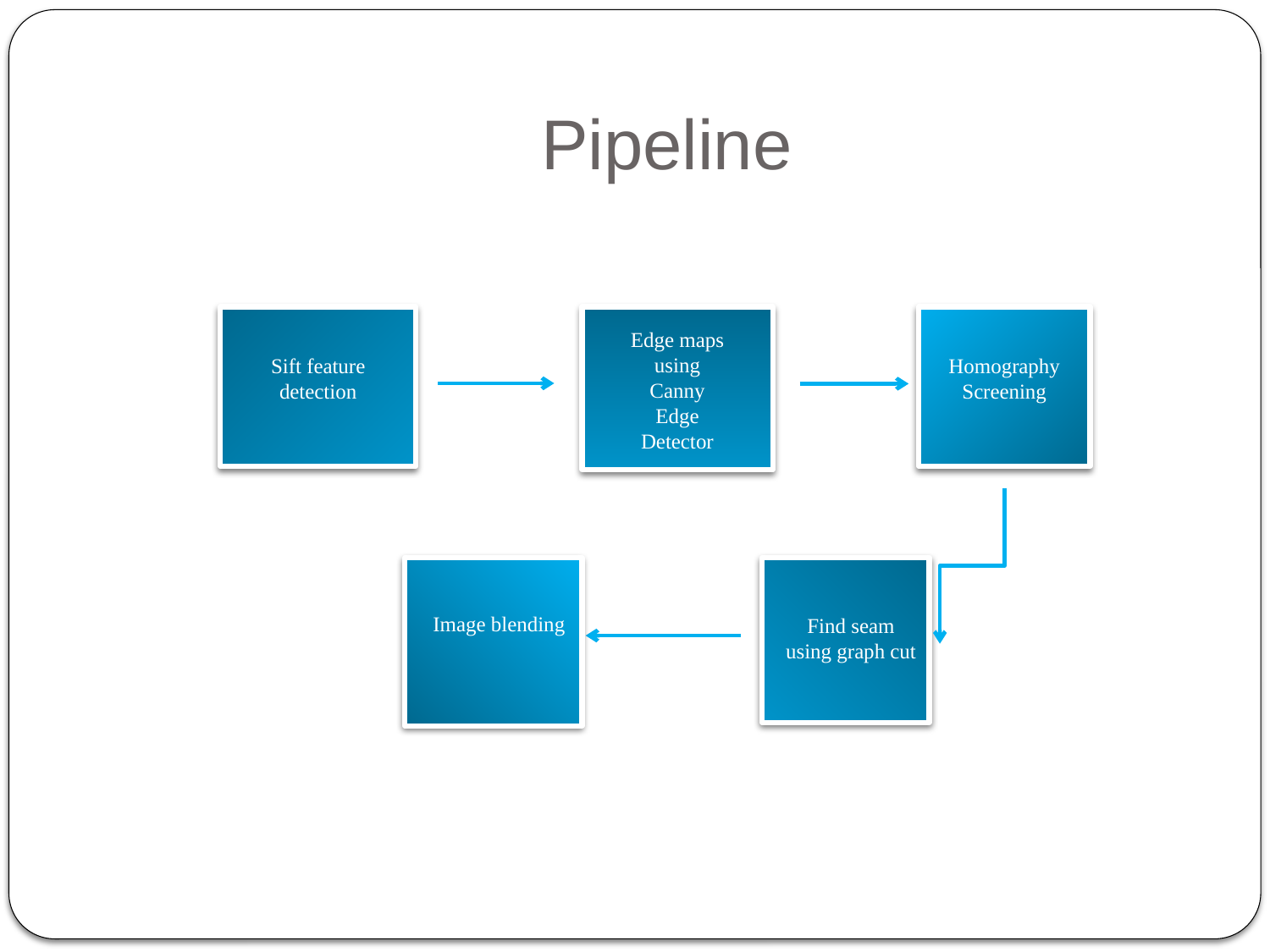

# Pipeline

Edge maps using Canny Edge Detector
Sift feature detection
Homography Screening

Image blending
Find seam using graph cut